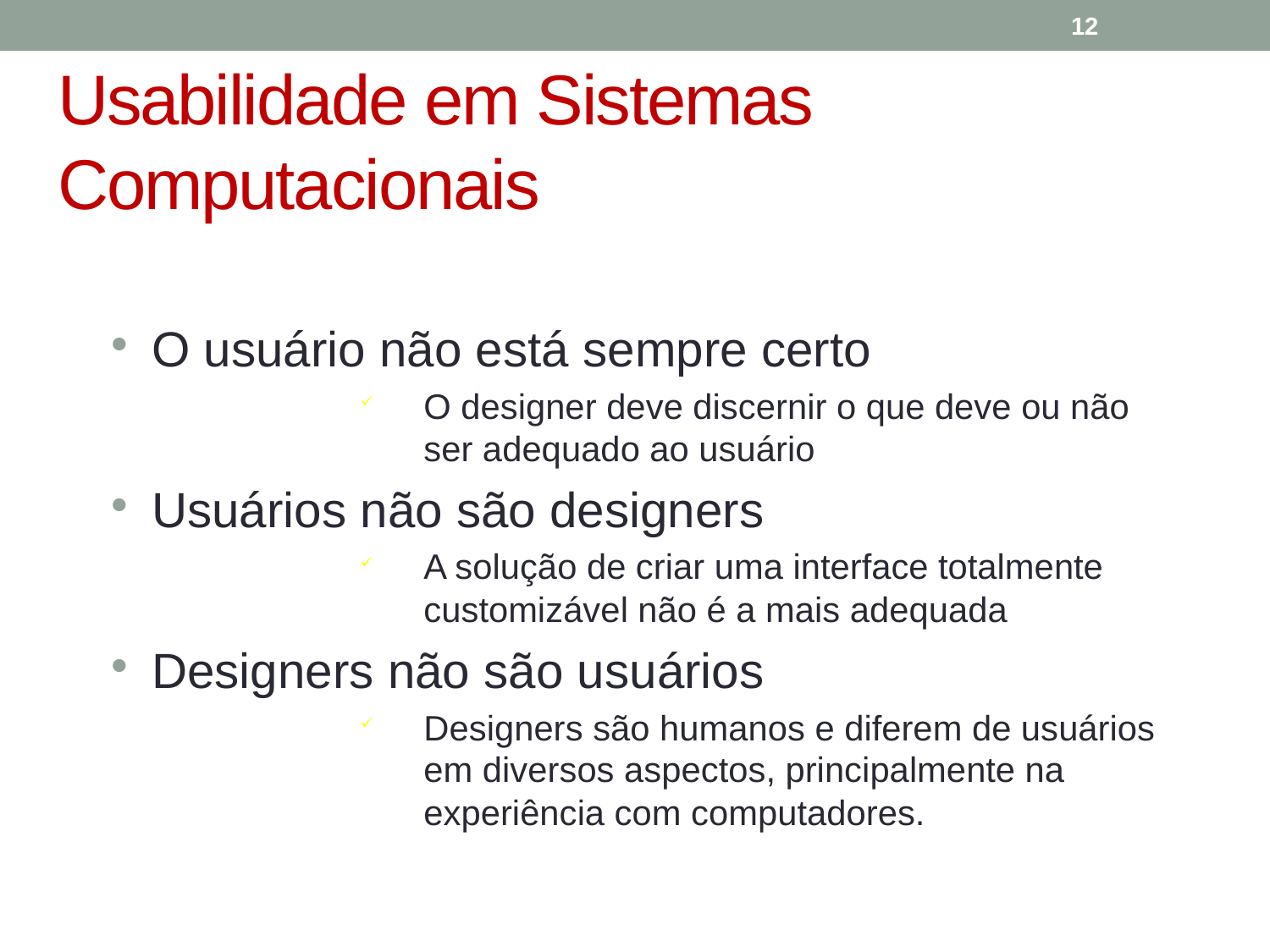

12
# Usabilidade em Sistemas Computacionais

O usuário não está sempre certo
O designer deve discernir o que deve ou não ser adequado ao usuário
Usuários não são designers
A solução de criar uma interface totalmente customizável não é a mais adequada
Designers não são usuários
Designers são humanos e diferem de usuários em diversos aspectos, principalmente na experiência com computadores.